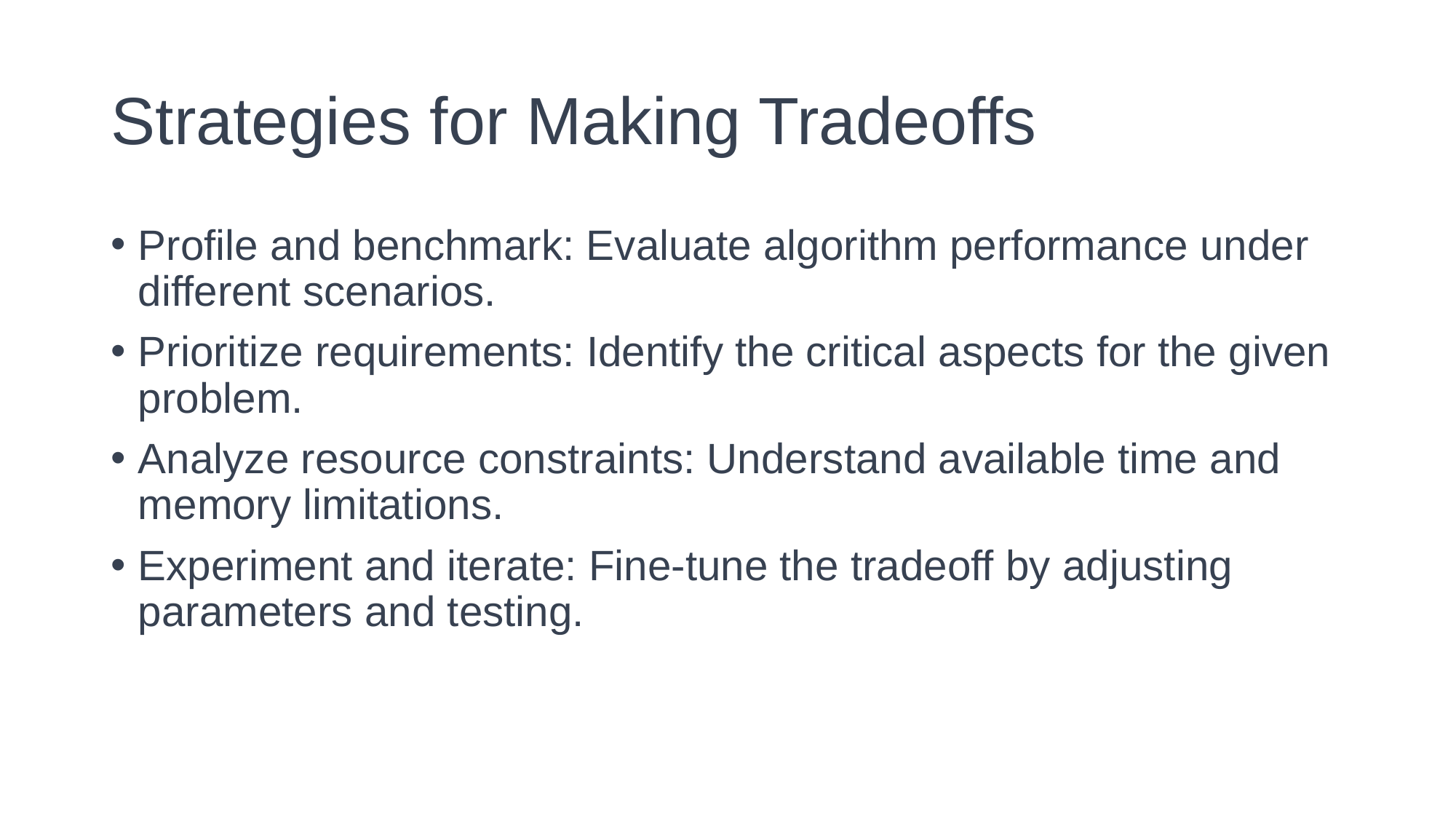

# Strategies for Making Tradeoffs
Profile and benchmark: Evaluate algorithm performance under different scenarios.
Prioritize requirements: Identify the critical aspects for the given problem.
Analyze resource constraints: Understand available time and memory limitations.
Experiment and iterate: Fine-tune the tradeoff by adjusting parameters and testing.